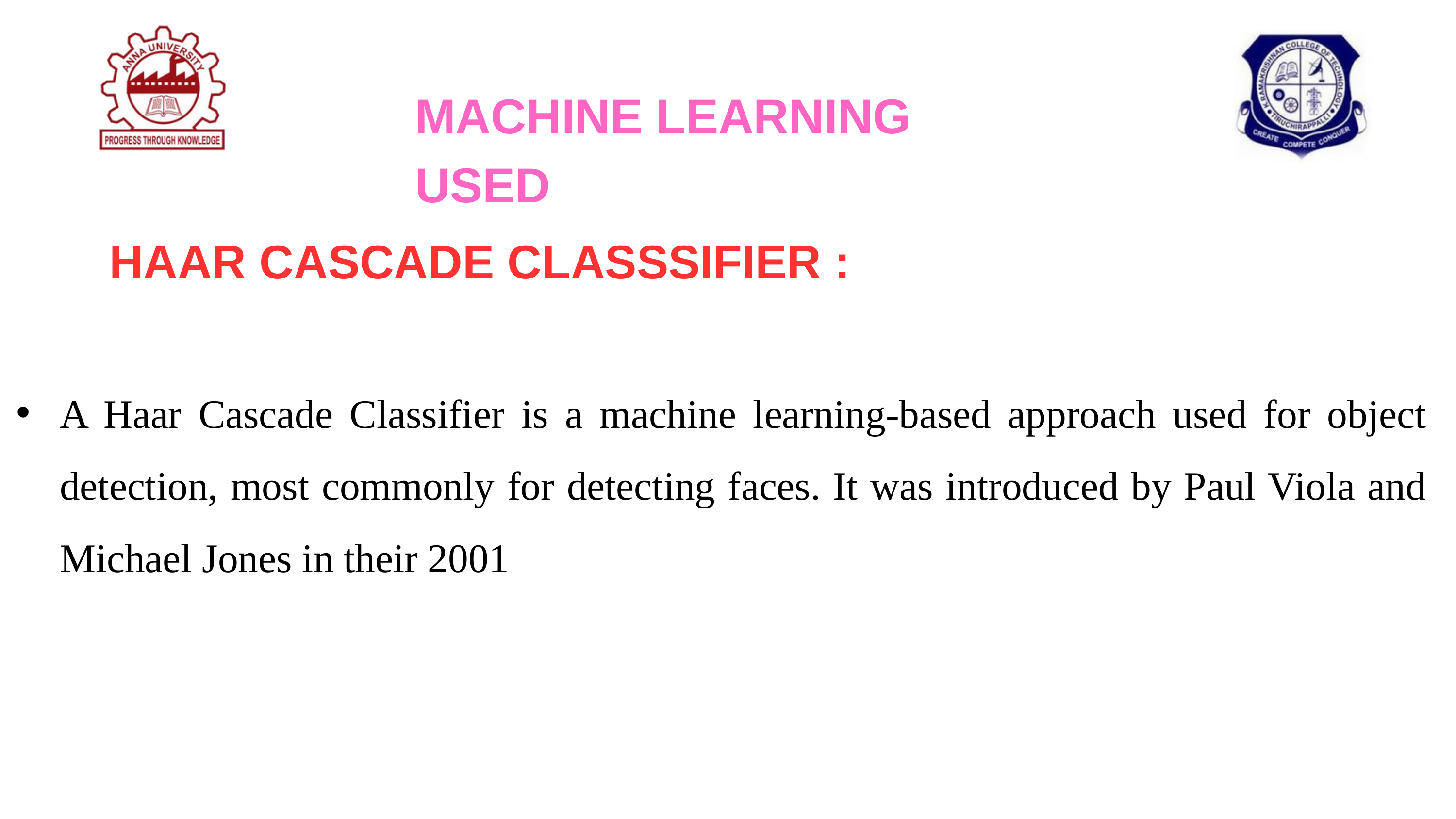

MACHINE LEARNING USED
HAAR CASCADE CLASSSIFIER :
A Haar Cascade Classifier is a machine learning-based approach used for object detection, most commonly for detecting faces. It was introduced by Paul Viola and Michael Jones in their 2001